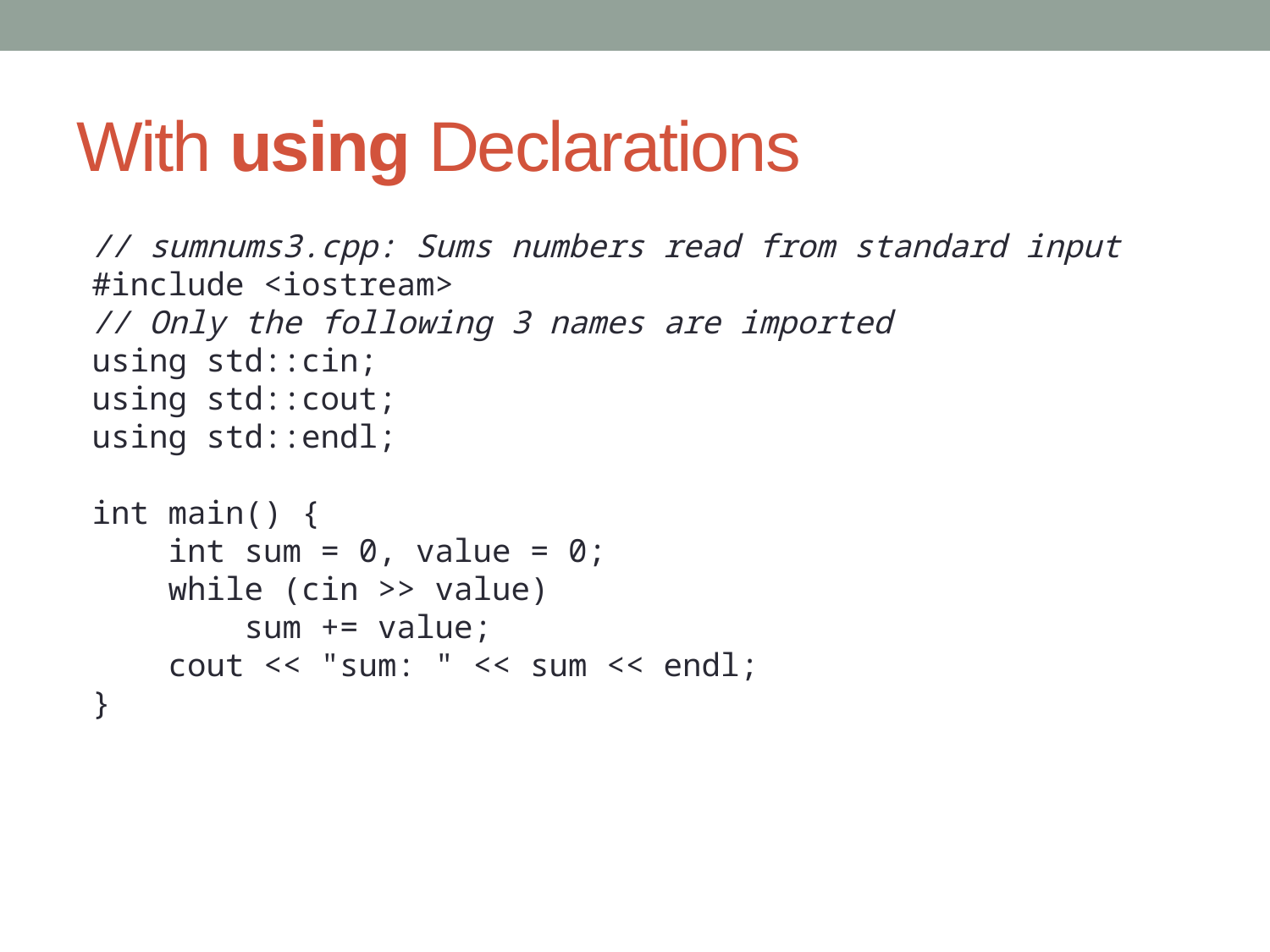

# With using Declarations
// sumnums3.cpp: Sums numbers read from standard input
#include <iostream>
// Only the following 3 names are imported
using std::cin;
using std::cout;
using std::endl;

int main() {
    int sum = 0, value = 0;
    while (cin >> value)
        sum += value;
    cout << "sum: " << sum << endl;
}